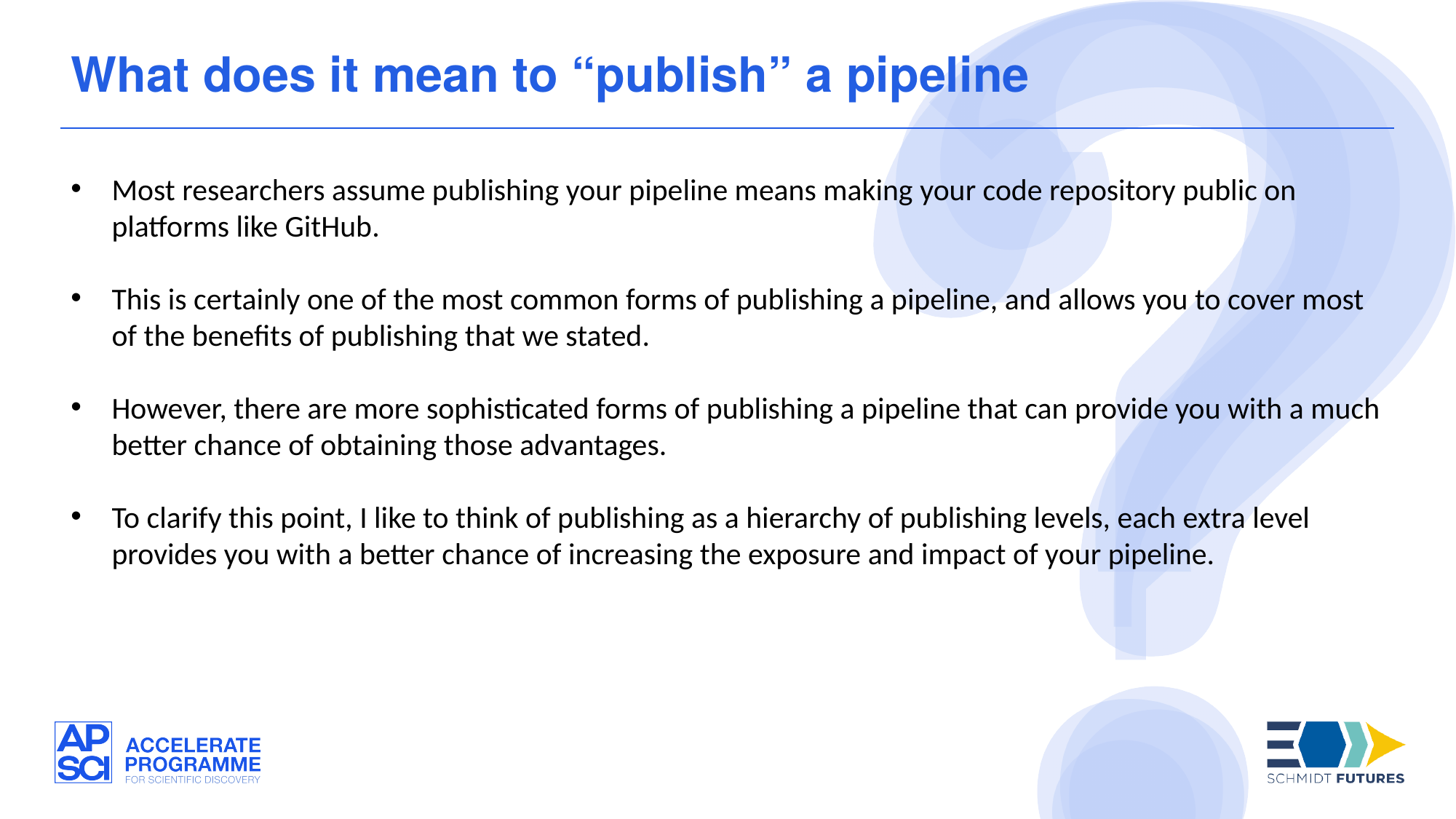

What does it mean to “publish” a pipeline

Most researchers assume publishing your pipeline means making your code repository public on platforms like GitHub.

This is certainly one of the most common forms of publishing a pipeline, and allows you to cover most of the benefits of publishing that we stated.

However, there are more sophisticated forms of publishing a pipeline that can provide you with a much better chance of obtaining those advantages.

To clarify this point, I like to think of publishing as a hierarchy of publishing levels, each extra level provides you with a better chance of increasing the exposure and impact of your pipeline.